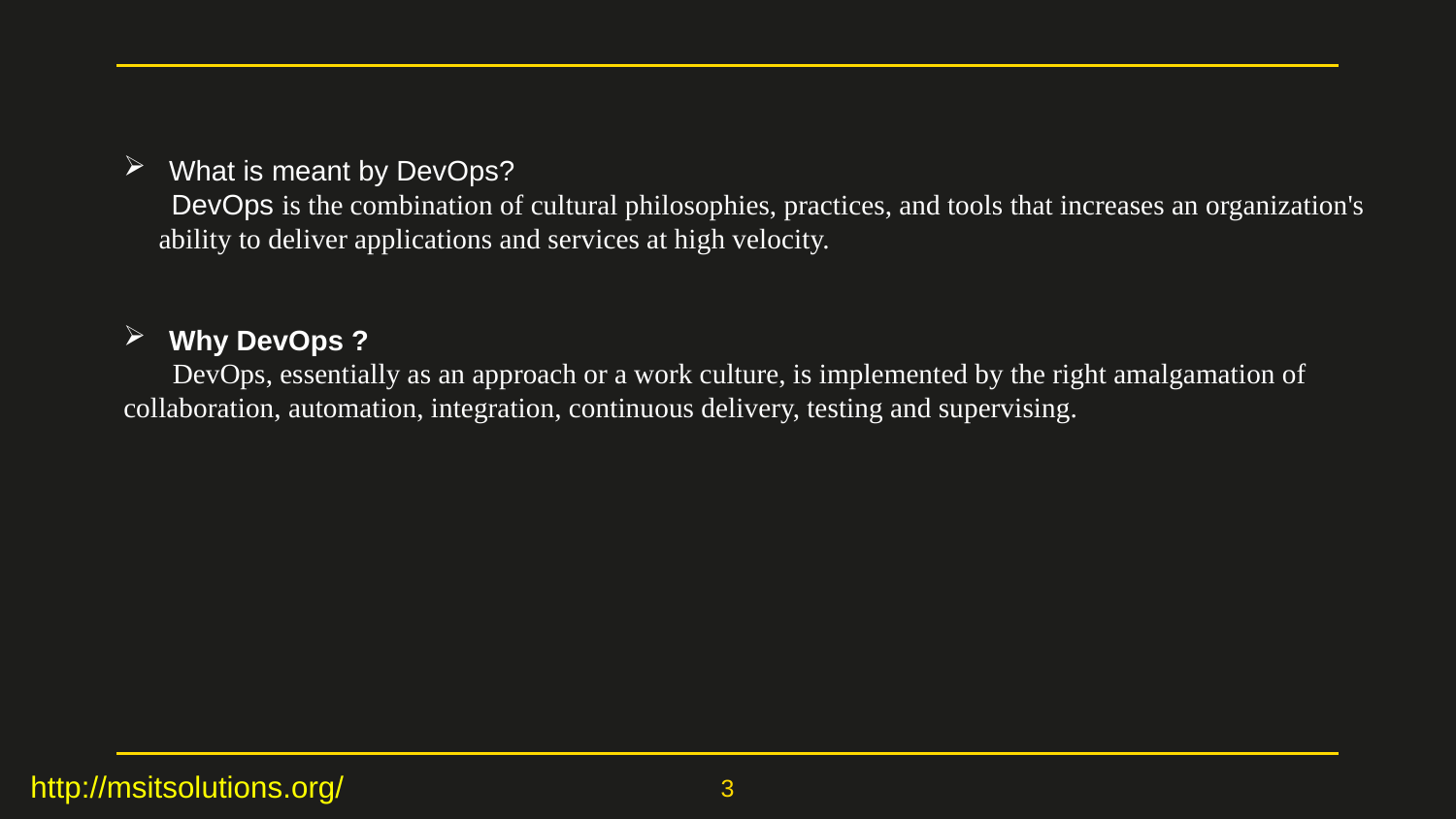

What is meant by DevOps?
      DevOps is the combination of cultural philosophies, practices, and tools that increases an organization's      ability to deliver applications and services at high velocity.

Why DevOps ?
       DevOps, essentially as an approach or a work culture, is implemented by the right amalgamation of collaboration, automation, integration, continuous delivery, testing and supervising.

3
http://msitsolutions.org/